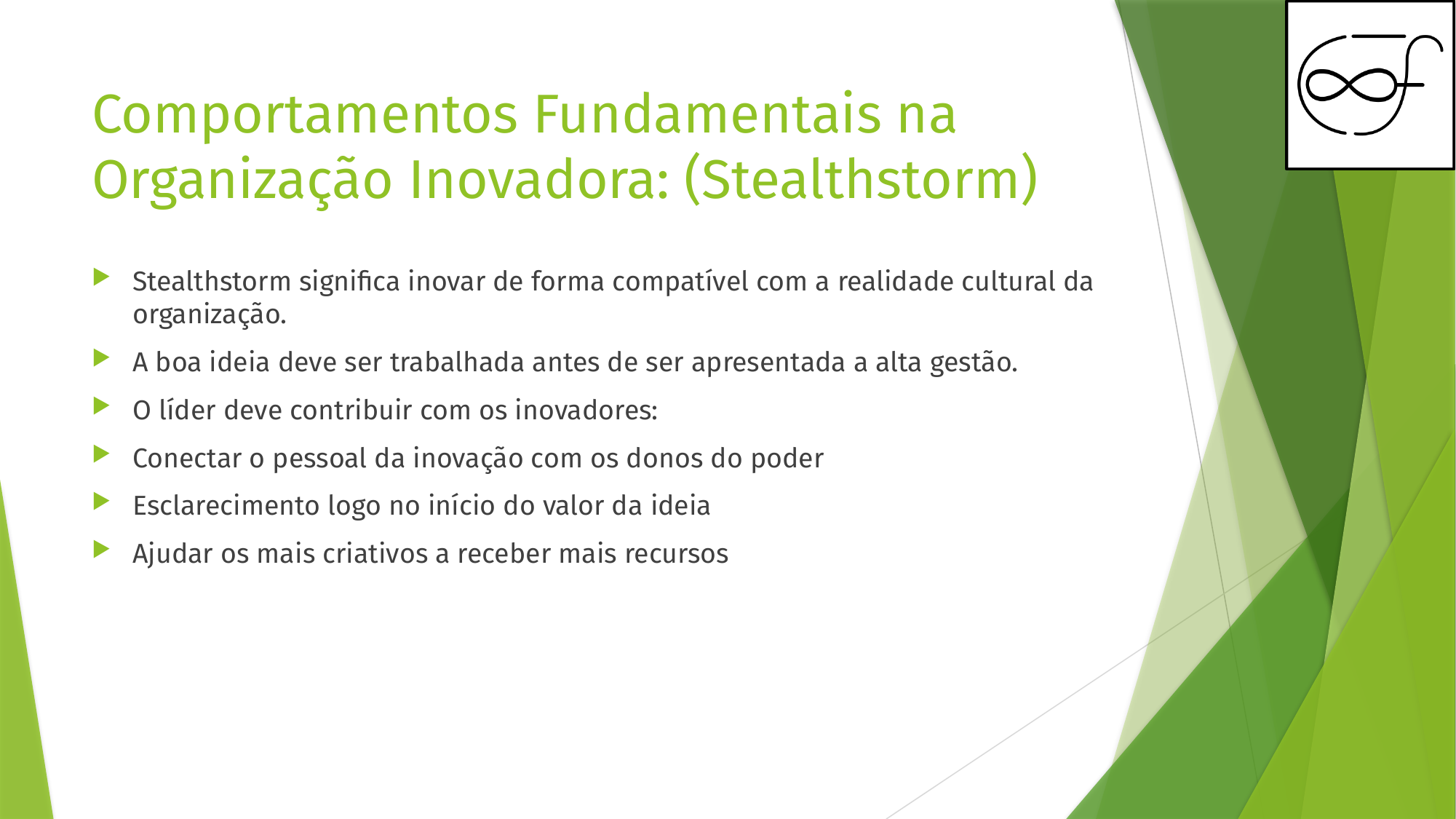

# Comportamentos Fundamentais na Organização Inovadora: (Stealthstorm)
Stealthstorm significa inovar de forma compatível com a realidade cultural da organização.
A boa ideia deve ser trabalhada antes de ser apresentada a alta gestão.
O líder deve contribuir com os inovadores:
Conectar o pessoal da inovação com os donos do poder
Esclarecimento logo no início do valor da ideia
Ajudar os mais criativos a receber mais recursos